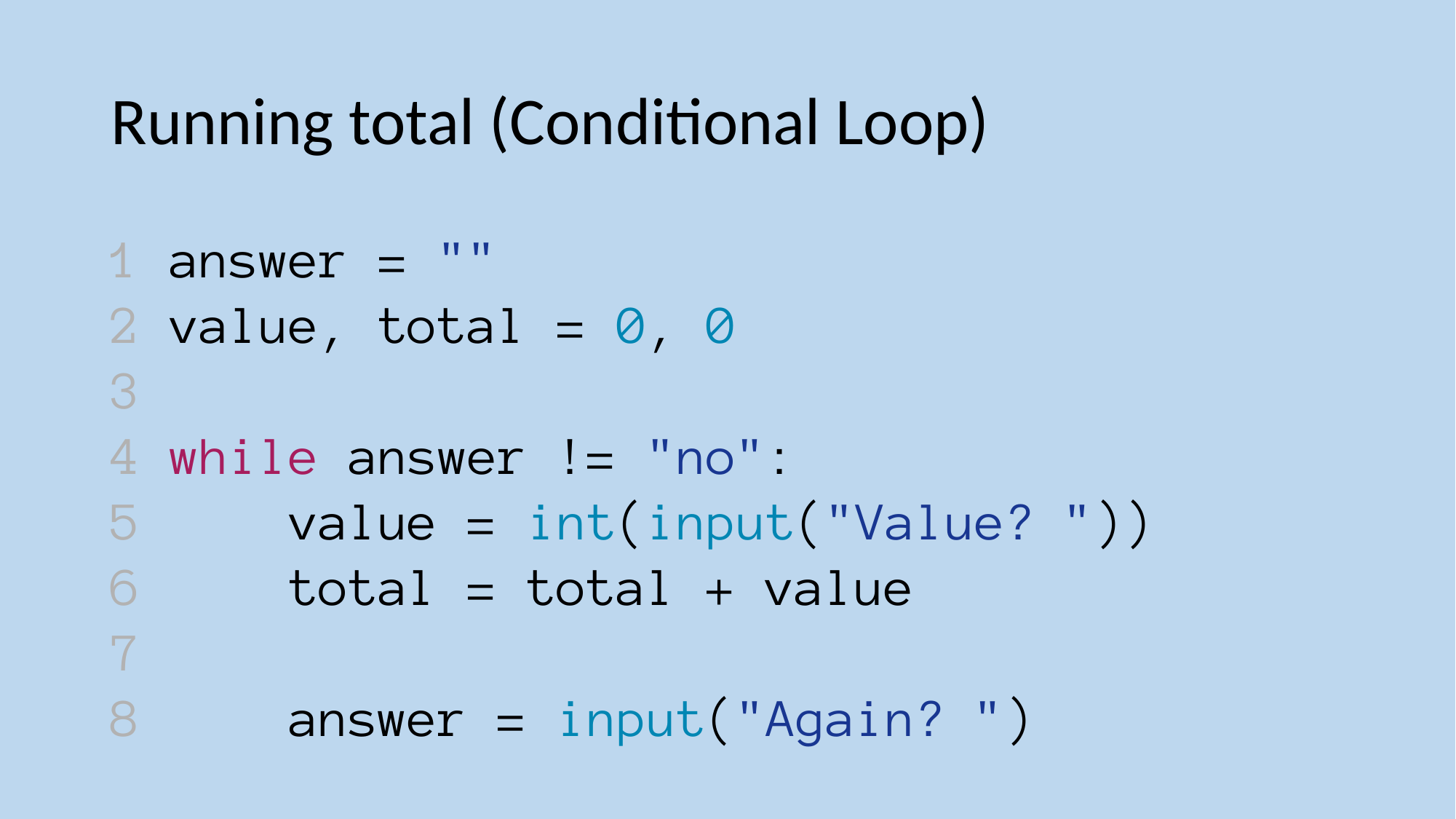

# Running total (Conditional Loop)
1 answer = ""
2 value, total = 0, 0
3
4 while answer != "no":
5     value = int(input("Value? "))
6     total = total + value
7
8     answer = input("Again? ")